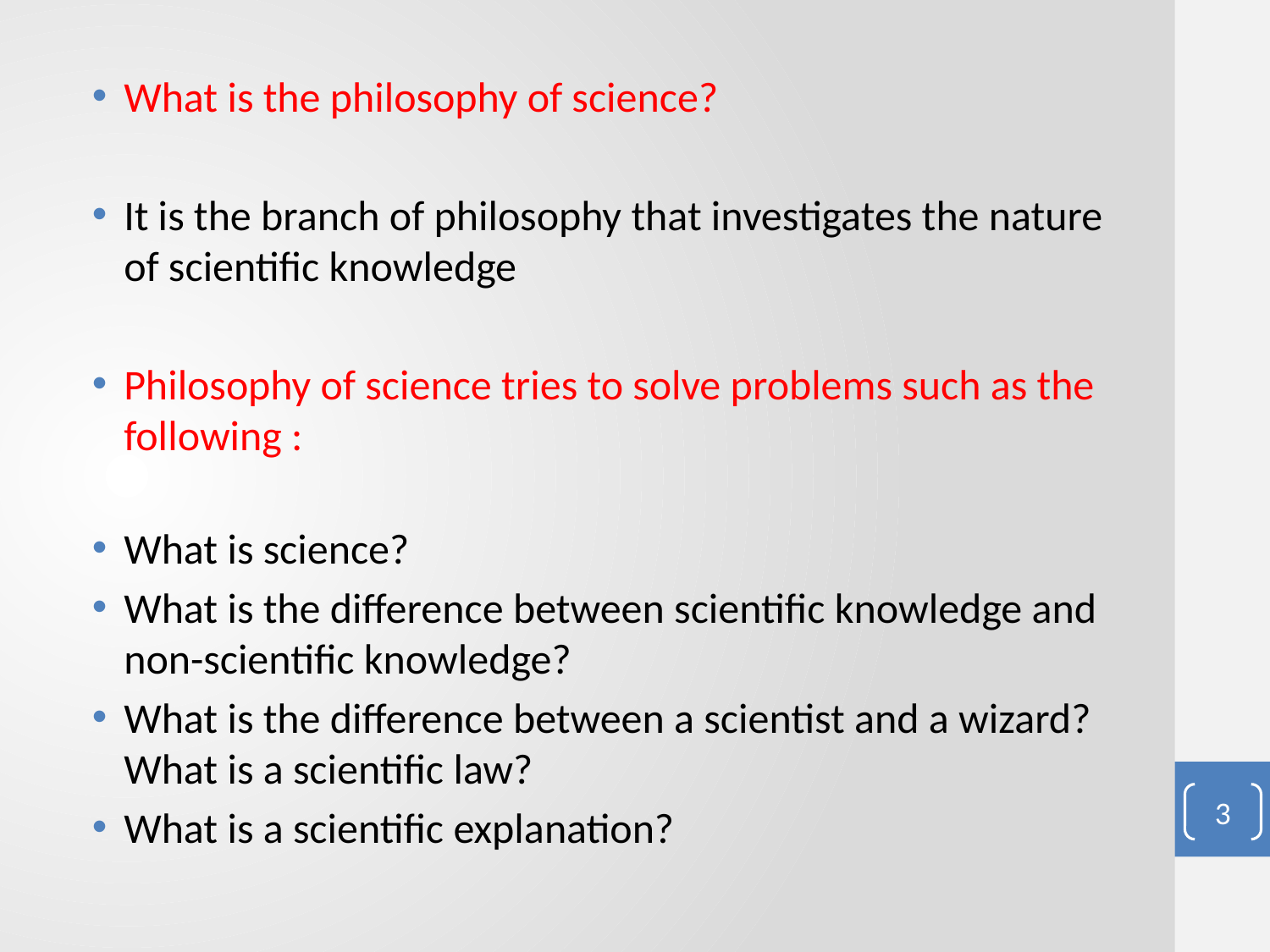

#
What is the philosophy of science?

It is the branch of philosophy that investigates the nature of scientific knowledge

Philosophy of science tries to solve problems such as the following :

What is science?
What is the difference between scientific knowledge and non-scientific knowledge?
What is the difference between a scientist and a wizard? What is a scientific law?
What is a scientific explanation?
3